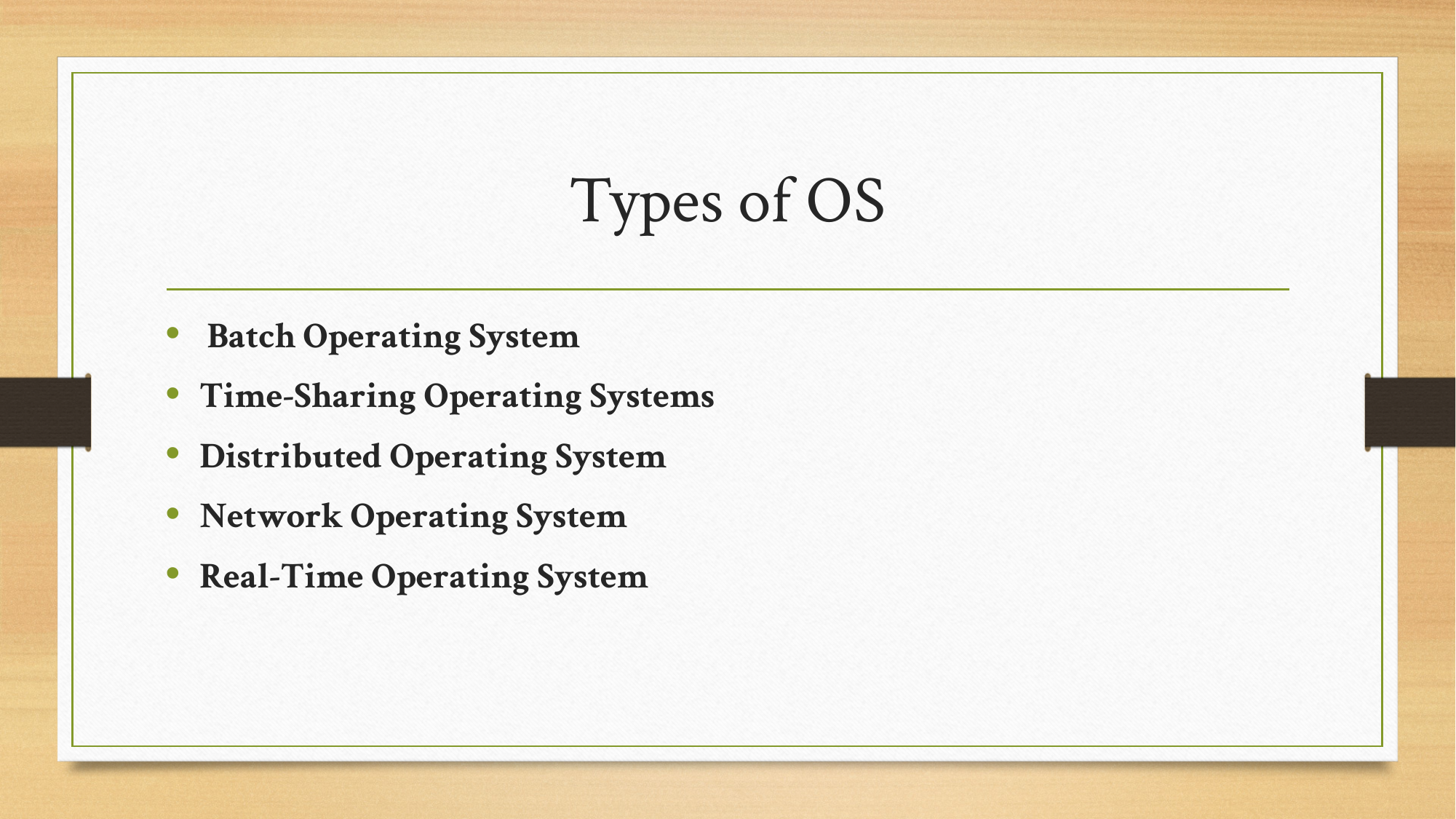

# Types of OS
 Batch Operating System
Time-Sharing Operating Systems
Distributed Operating System
Network Operating System
Real-Time Operating System